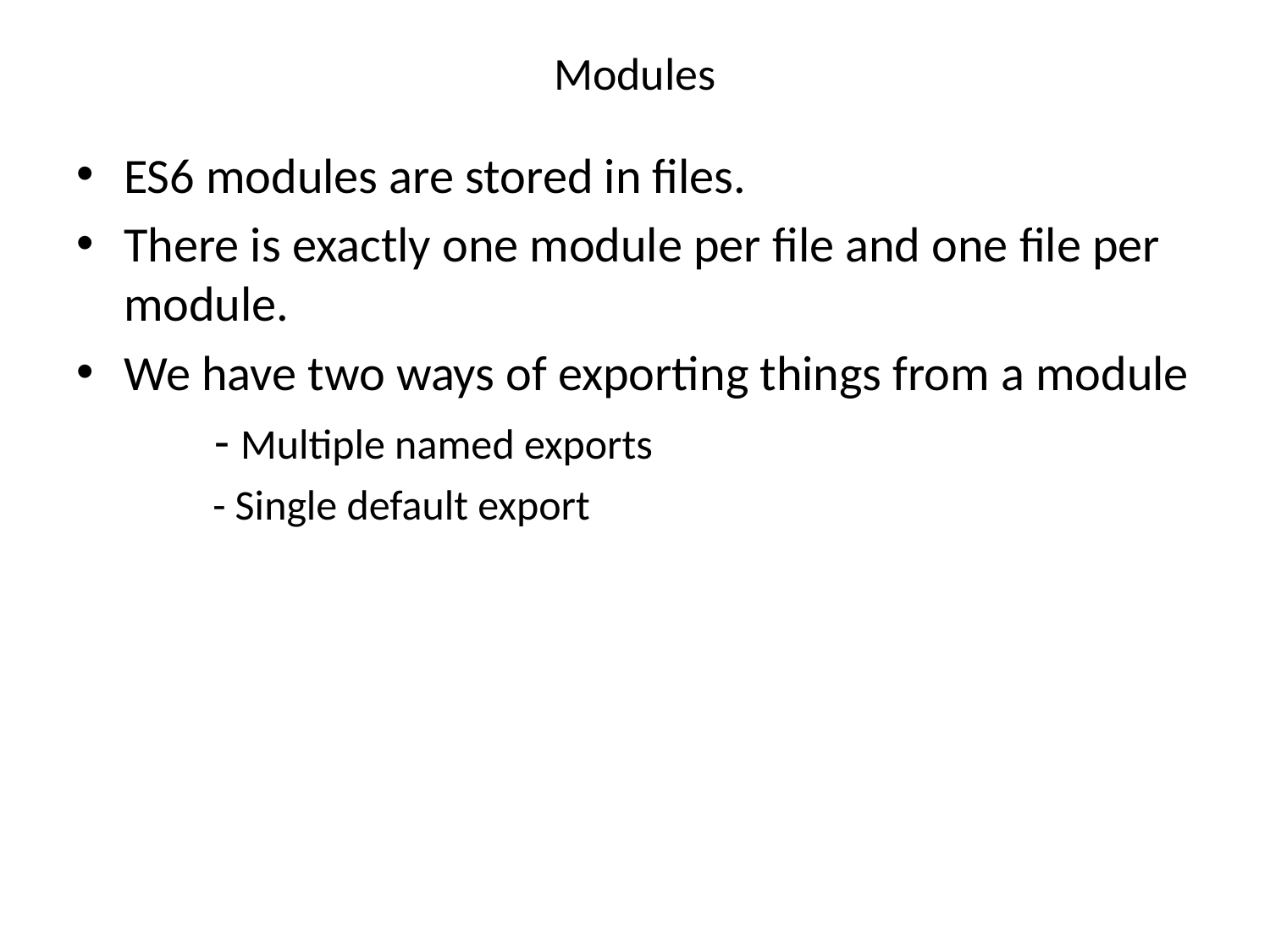

# Modules
ES6 modules are stored in files.
There is exactly one module per file and one file per module.
We have two ways of exporting things from a module
	 - Multiple named exports
	 - Single default export